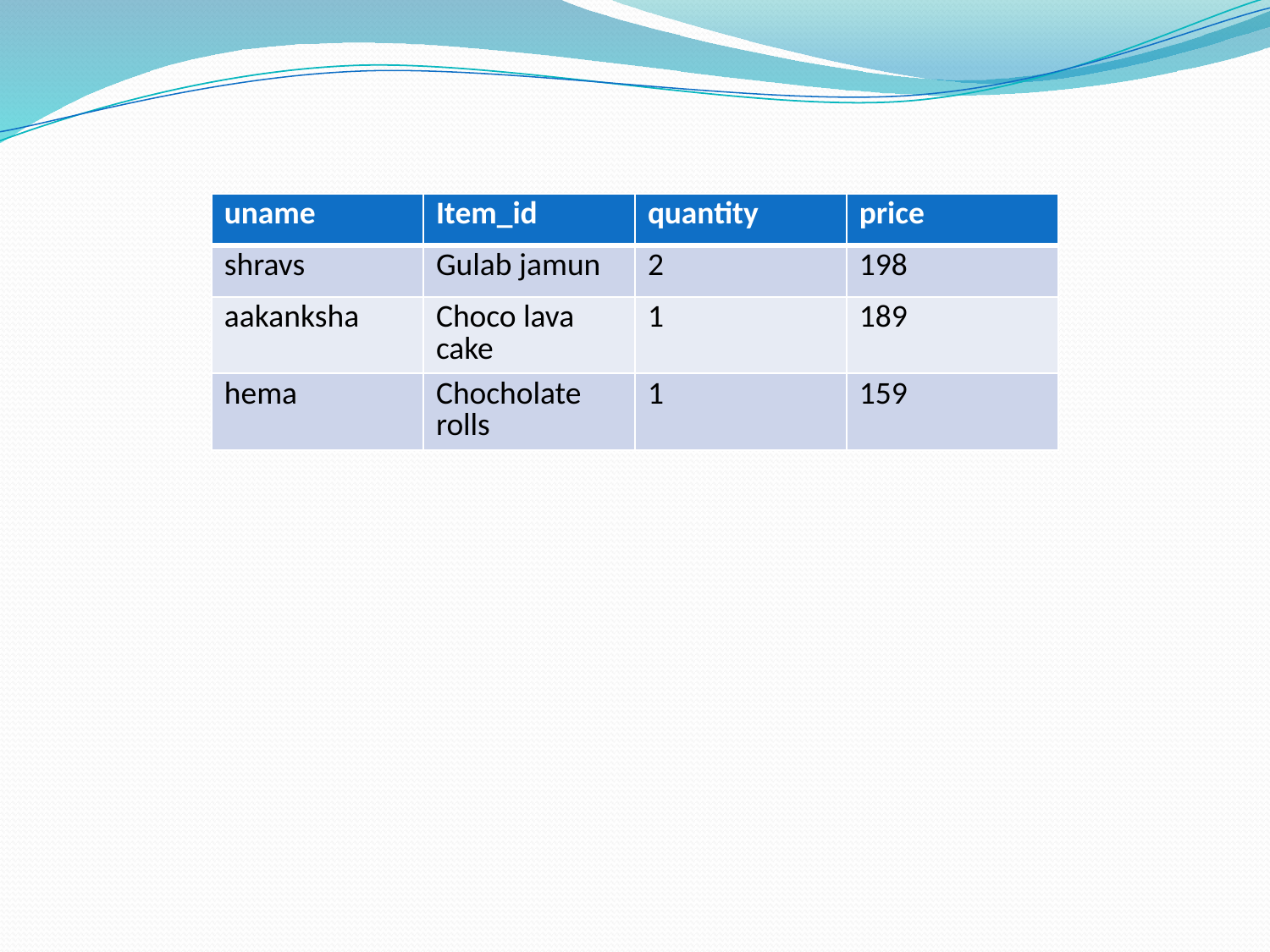

| uname | Item\_id | quantity | price |
| --- | --- | --- | --- |
| shravs | Gulab jamun | 2 | 198 |
| aakanksha | Choco lava cake | 1 | 189 |
| hema | Chocholate rolls | 1 | 159 |